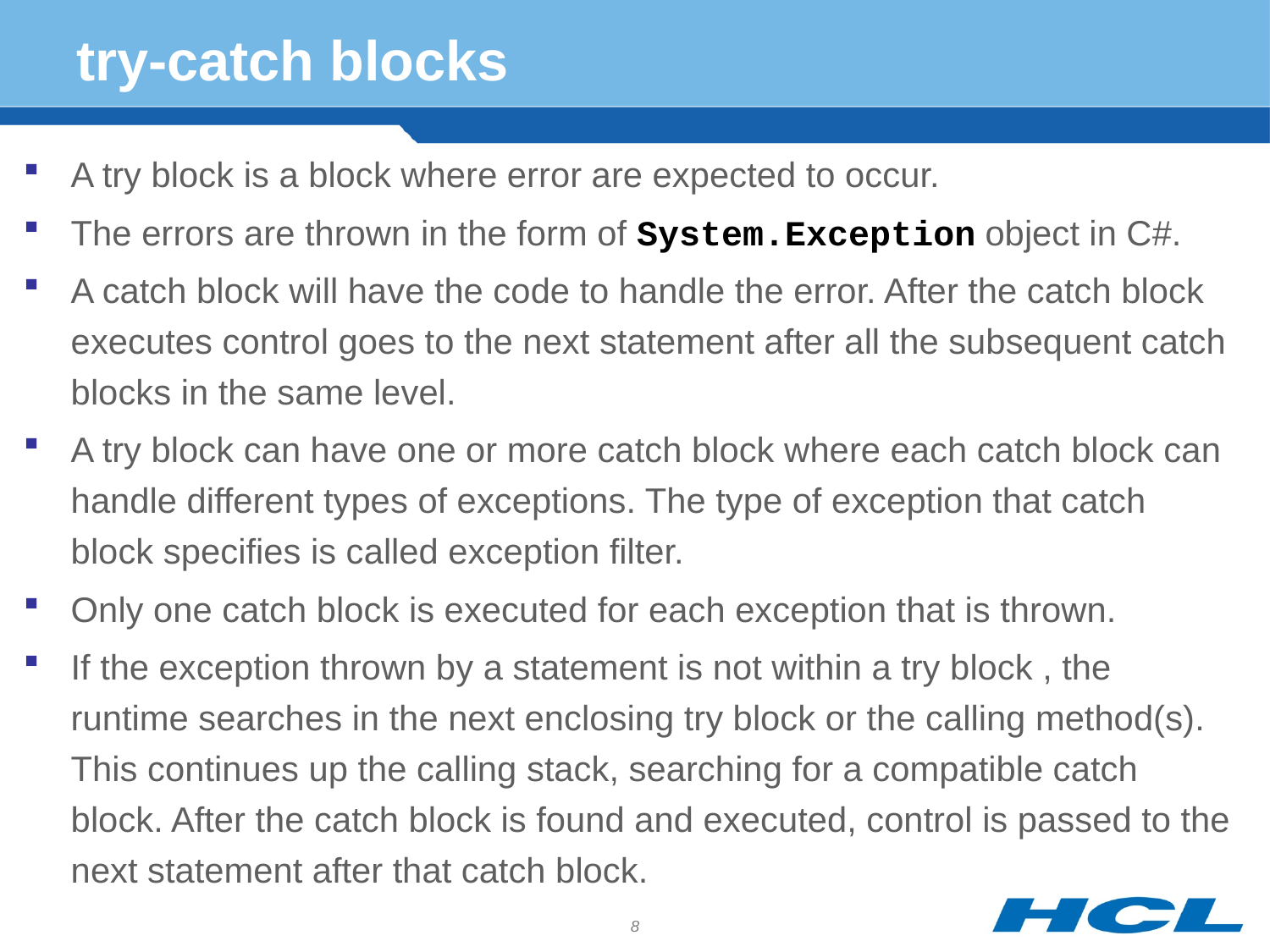

# try-catch blocks
A try block is a block where error are expected to occur.
The errors are thrown in the form of System.Exception object in C#.
A catch block will have the code to handle the error. After the catch block executes control goes to the next statement after all the subsequent catch blocks in the same level.
A try block can have one or more catch block where each catch block can handle different types of exceptions. The type of exception that catch block specifies is called exception filter.
Only one catch block is executed for each exception that is thrown.
If the exception thrown by a statement is not within a try block , the runtime searches in the next enclosing try block or the calling method(s). This continues up the calling stack, searching for a compatible catch block. After the catch block is found and executed, control is passed to the next statement after that catch block.

8